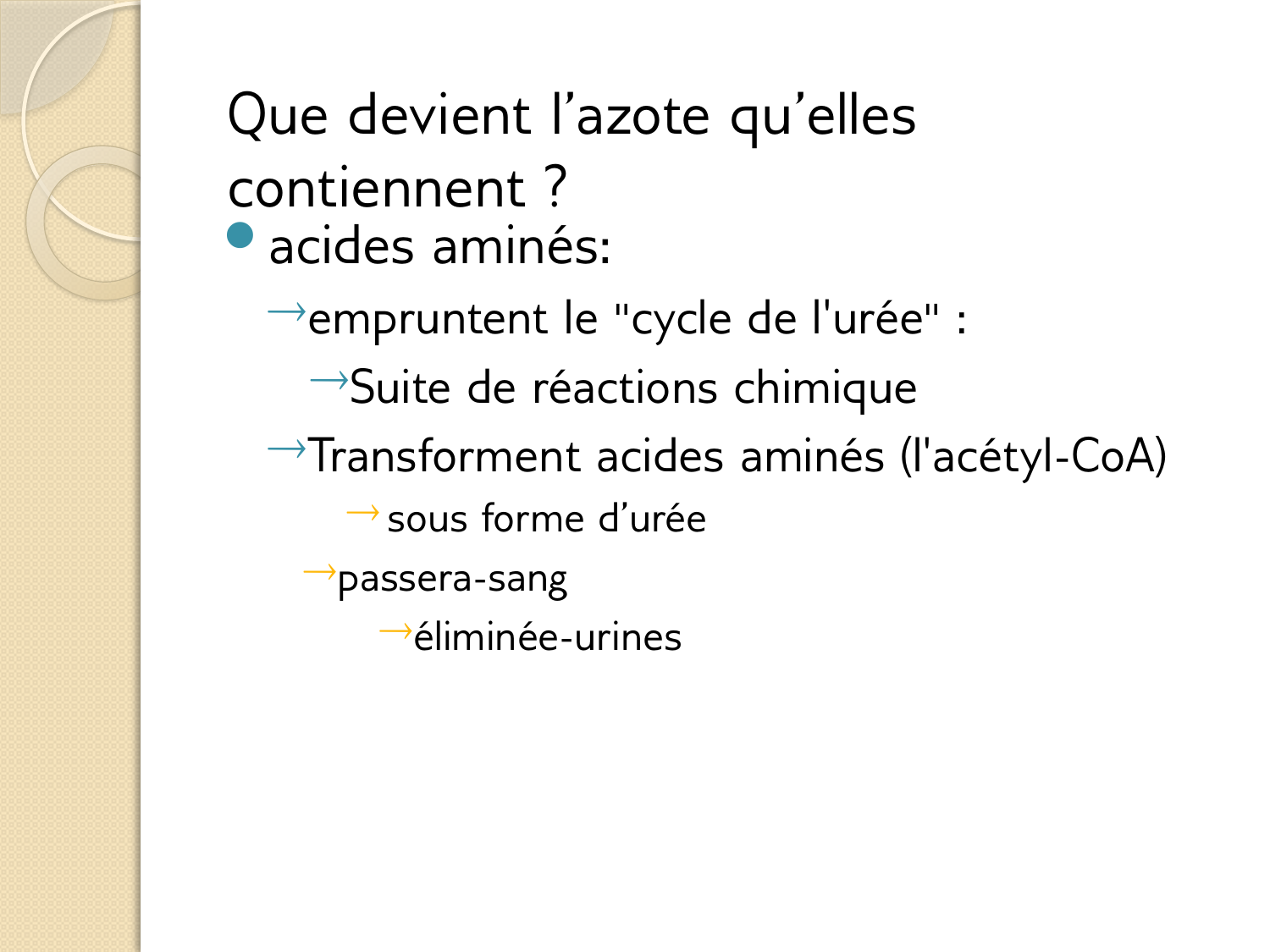

# Que devient l’azote qu’elles contiennent ?

acides aminés:
empruntent le "cycle de l'urée" :
Suite de réactions chimique
Transforment acides aminés (l'acétyl-CoA)
sous forme d’urée
passera-sang
éliminée-urines